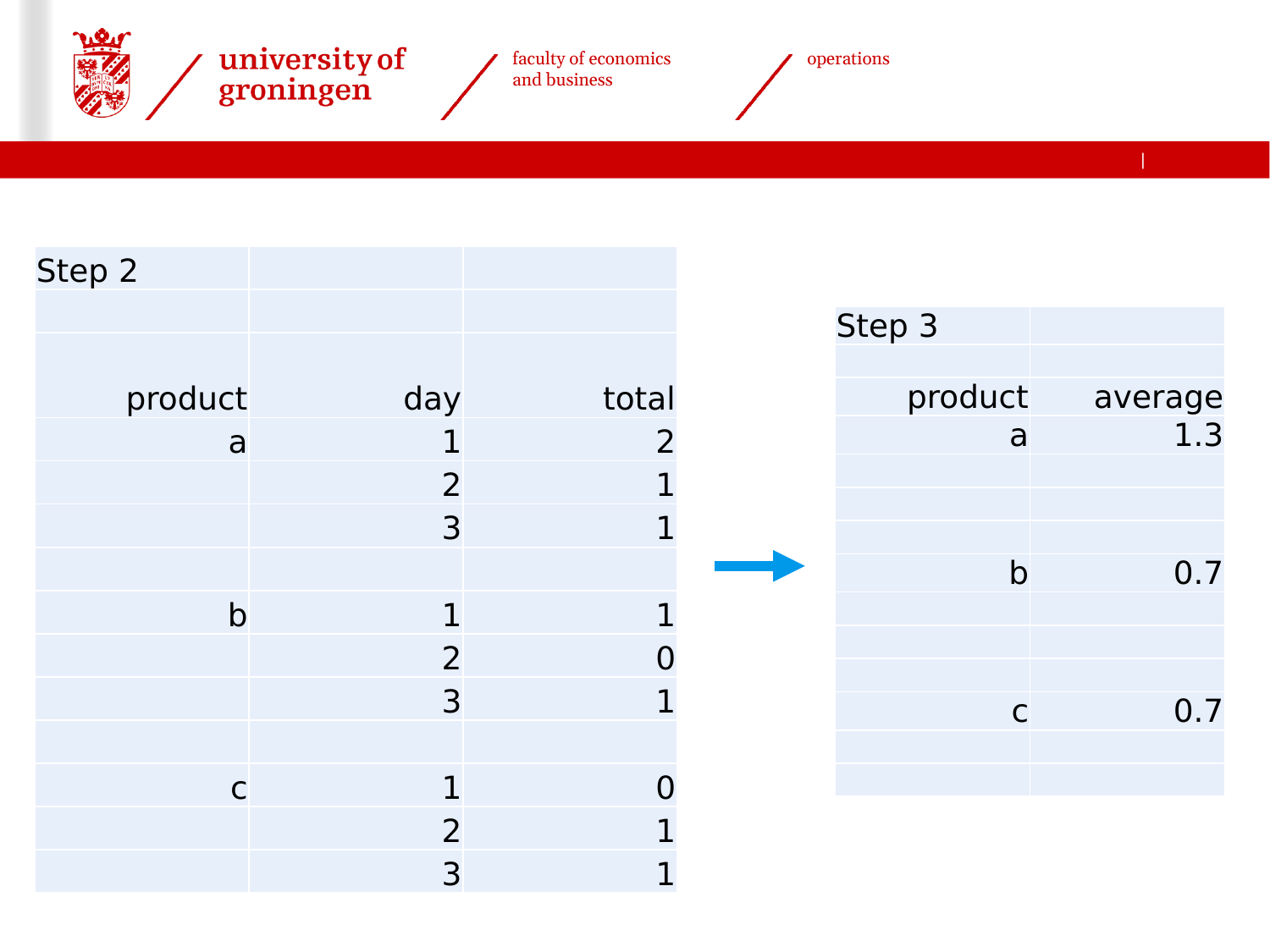

| Step 2 |  |  |
| --- | --- | --- |
|  |  |  |
| product | day | total |
| a | 1 | 2 |
|  | 2 | 1 |
|  | 3 | 1 |
|  |  |  |
| b | 1 | 1 |
|  | 2 | 0 |
|  | 3 | 1 |
|  |  |  |
| c | 1 | 0 |
|  | 2 | 1 |
|  | 3 | 1 |
| Step 3 |  |
| --- | --- |
|  |  |
| product | average |
| a | 1.3 |
|  |  |
|  |  |
|  |  |
| b | 0.7 |
|  |  |
|  |  |
|  |  |
| c | 0.7 |
|  |  |
|  |  |